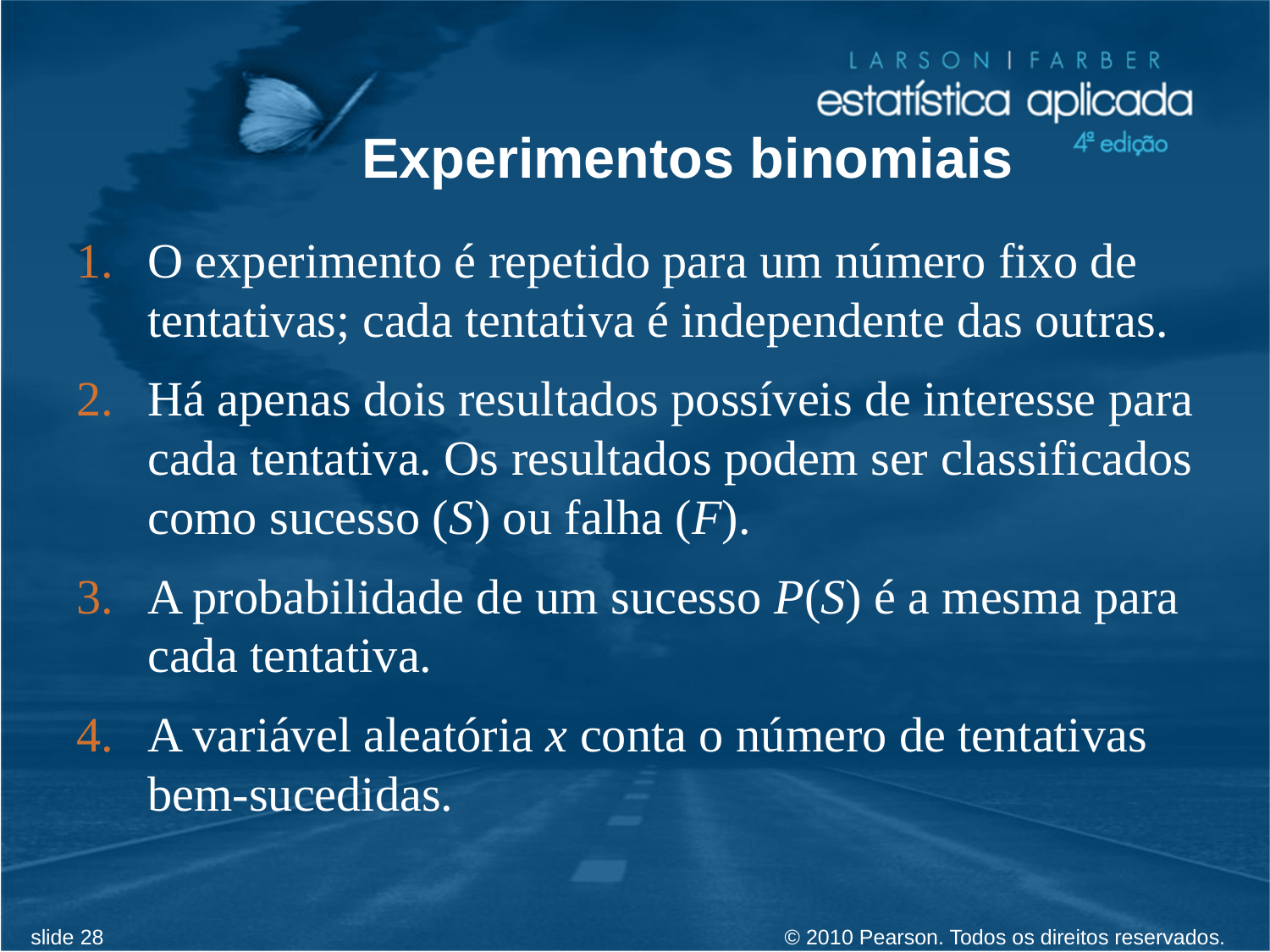

# Experimentos binomiais
O experimento é repetido para um número fixo de tentativas; cada tentativa é independente das outras.
Há apenas dois resultados possíveis de interesse para cada tentativa. Os resultados podem ser classificados como sucesso (S) ou falha (F).
A probabilidade de um sucesso P(S) é a mesma para cada tentativa.
A variável aleatória x conta o número de tentativas bem-sucedidas.